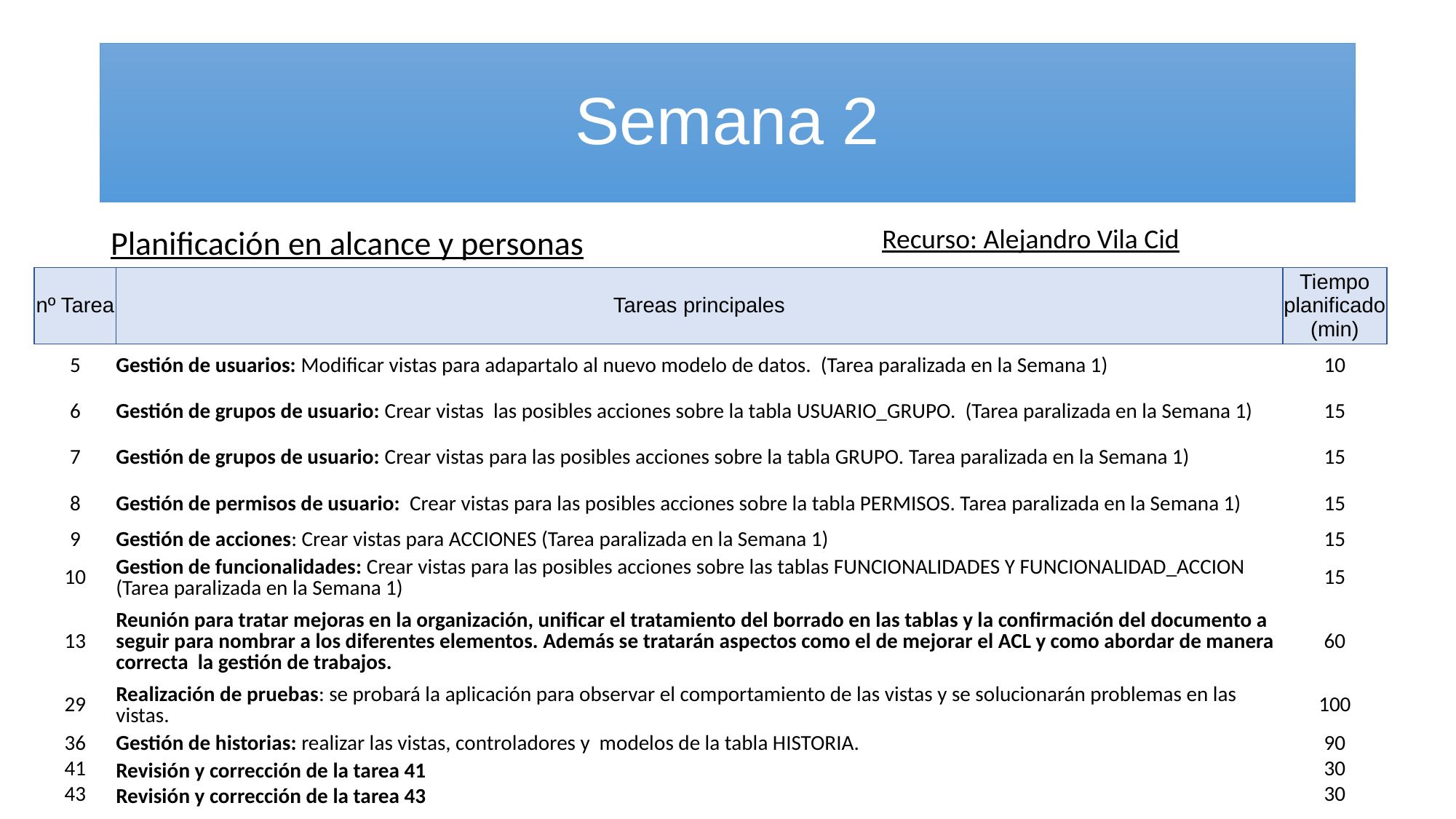

# Semana 2
Planificación en alcance y personas
Recurso: Alejandro Vila Cid
| nº Tarea | Tareas principales | Tiempo planificado (min) |
| --- | --- | --- |
| 5 | Gestión de usuarios: Modificar vistas para adapartalo al nuevo modelo de datos. (Tarea paralizada en la Semana 1) | 10 |
| 6 | Gestión de grupos de usuario: Crear vistas las posibles acciones sobre la tabla USUARIO\_GRUPO. (Tarea paralizada en la Semana 1) | 15 |
| 7 | Gestión de grupos de usuario: Crear vistas para las posibles acciones sobre la tabla GRUPO. Tarea paralizada en la Semana 1) | 15 |
| 8 | Gestión de permisos de usuario: Crear vistas para las posibles acciones sobre la tabla PERMISOS. Tarea paralizada en la Semana 1) | 15 |
| 9 | Gestión de acciones: Crear vistas para ACCIONES (Tarea paralizada en la Semana 1) | 15 |
| 10 | Gestion de funcionalidades: Crear vistas para las posibles acciones sobre las tablas FUNCIONALIDADES Y FUNCIONALIDAD\_ACCION (Tarea paralizada en la Semana 1) | 15 |
| 13 | Reunión para tratar mejoras en la organización, unificar el tratamiento del borrado en las tablas y la confirmación del documento a seguir para nombrar a los diferentes elementos. Además se tratarán aspectos como el de mejorar el ACL y como abordar de manera correcta la gestión de trabajos. | 60 |
| 29 | Realización de pruebas: se probará la aplicación para observar el comportamiento de las vistas y se solucionarán problemas en las vistas. | 100 |
| 36 | Gestión de historias: realizar las vistas, controladores y modelos de la tabla HISTORIA. | 90 |
| 41 | Revisión y corrección de la tarea 41 | 30 |
| 43 | Revisión y corrección de la tarea 43 | 30 |